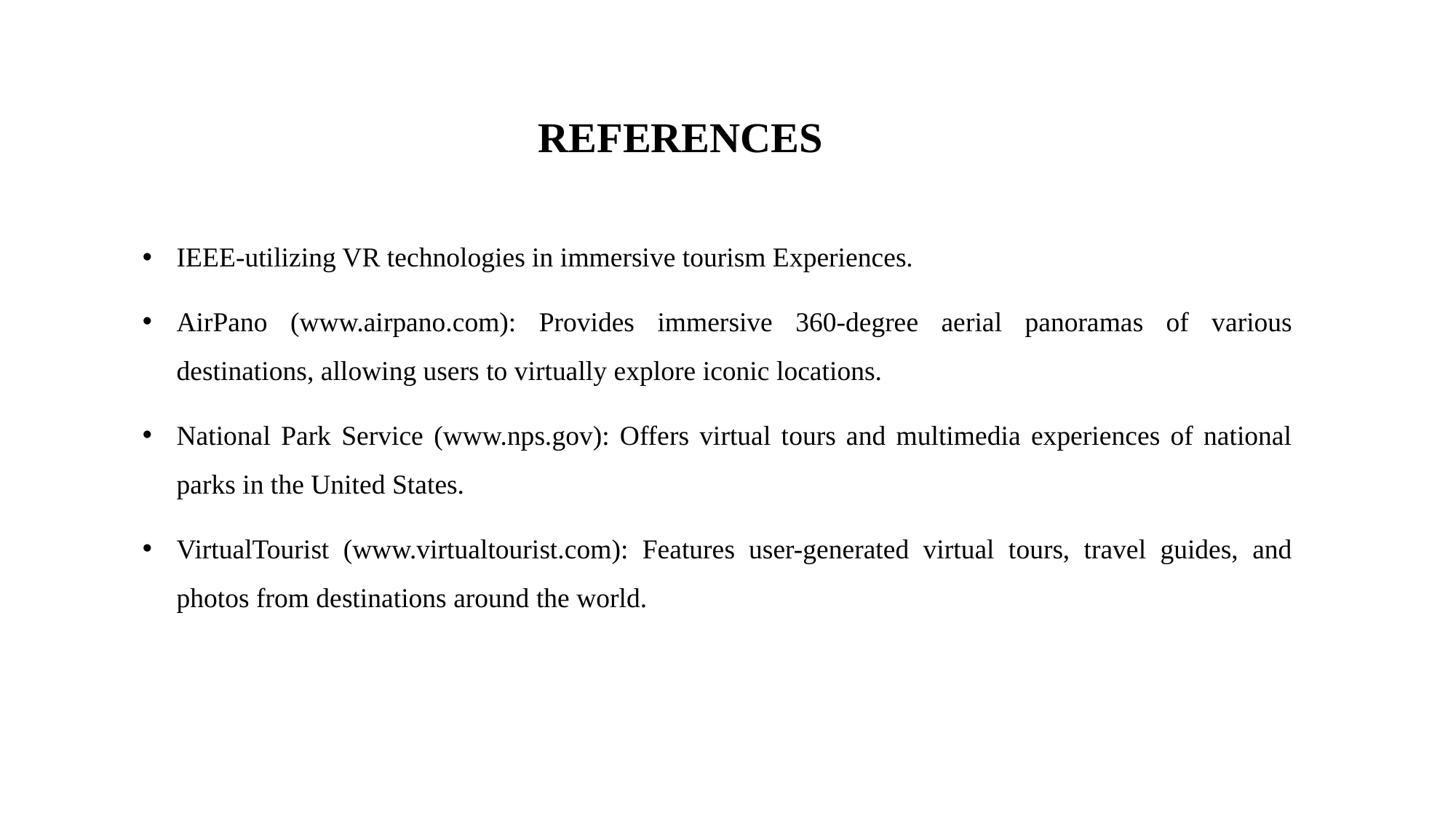

# REFERENCES
IEEE-utilizing VR technologies in immersive tourism Experiences.
AirPano (www.airpano.com): Provides immersive 360-degree aerial panoramas of various destinations, allowing users to virtually explore iconic locations.
National Park Service (www.nps.gov): Offers virtual tours and multimedia experiences of national parks in the United States.
VirtualTourist (www.virtualtourist.com): Features user-generated virtual tours, travel guides, and photos from destinations around the world.